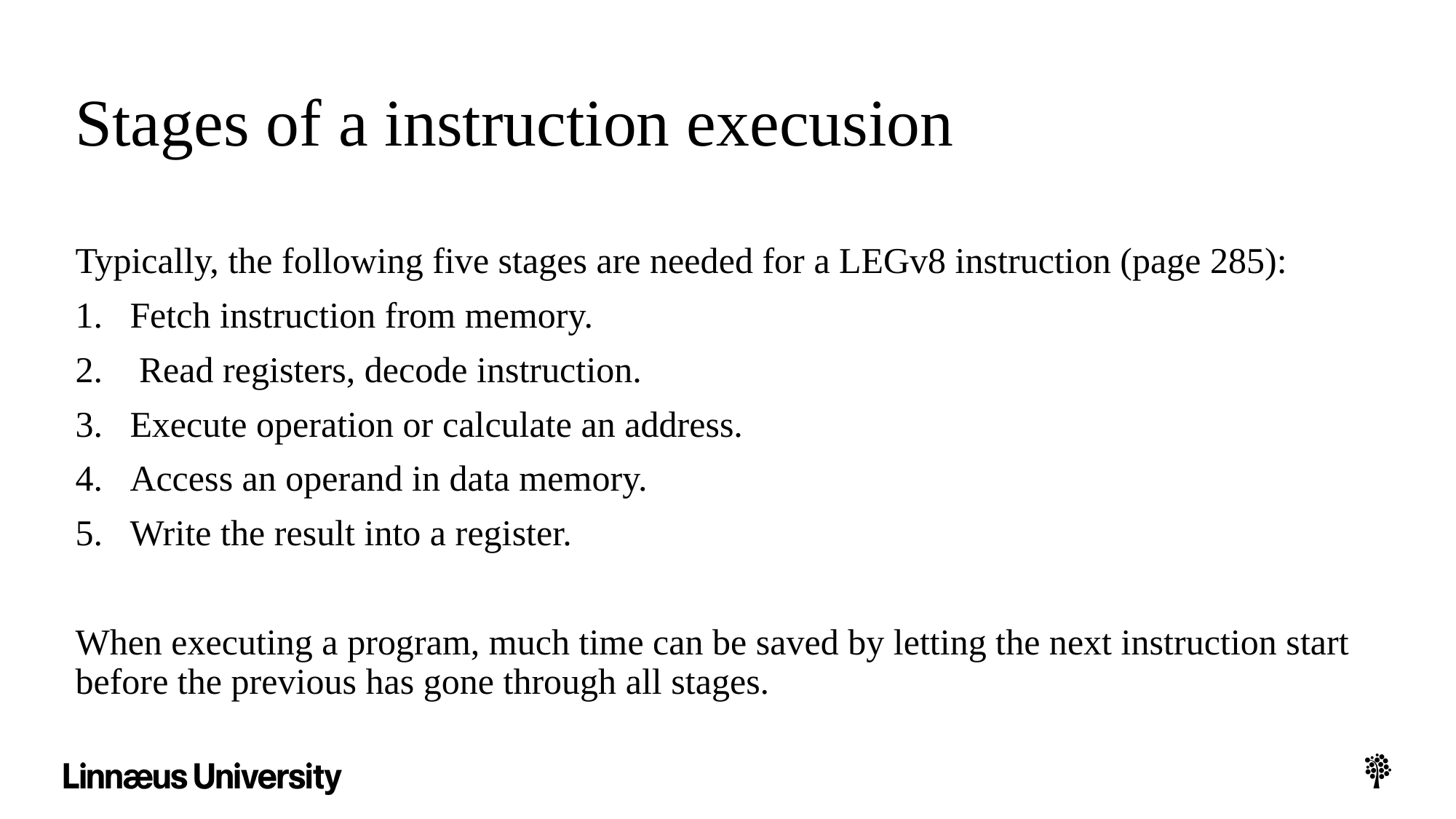

# Stages of a instruction execusion
Typically, the following five stages are needed for a LEGv8 instruction (page 285):
Fetch instruction from memory.
 Read registers, decode instruction.
Execute operation or calculate an address.
Access an operand in data memory.
Write the result into a register.

When executing a program, much time can be saved by letting the next instruction start before the previous has gone through all stages.